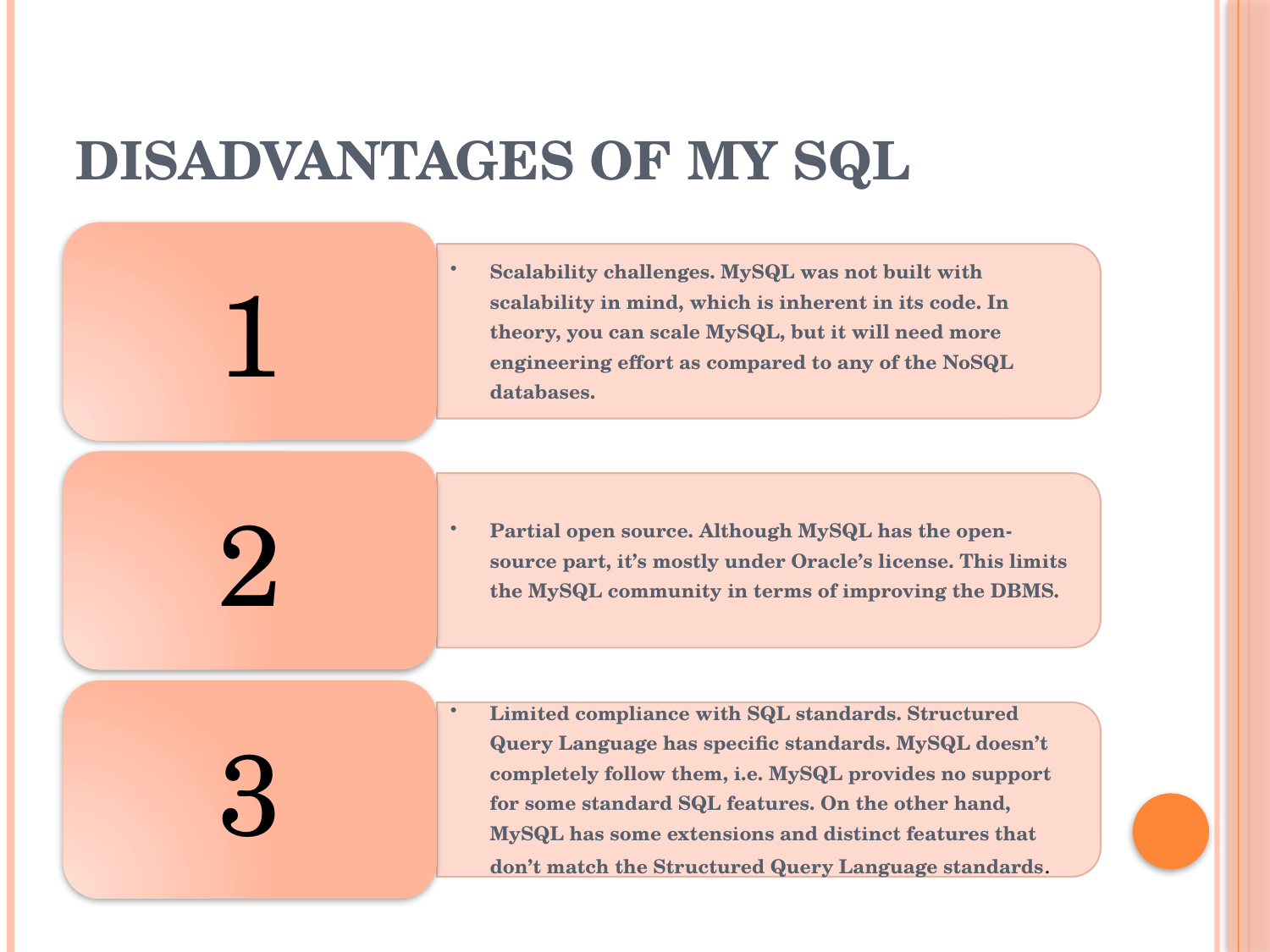

# Disadvantages of My SQL
1
2
Partial open source. Although MySQL has the open-source part, it’s mostly under Oracle’s license. This limits the MySQL community in terms of improving the DBMS.
3
Limited compliance with SQL standards. Structured Query Language has specific standards. MySQL doesn’t completely follow them, i.e. MySQL provides no support for some standard SQL features. On the other hand, MySQL has some extensions and distinct features that don’t match the Structured Query Language standards.